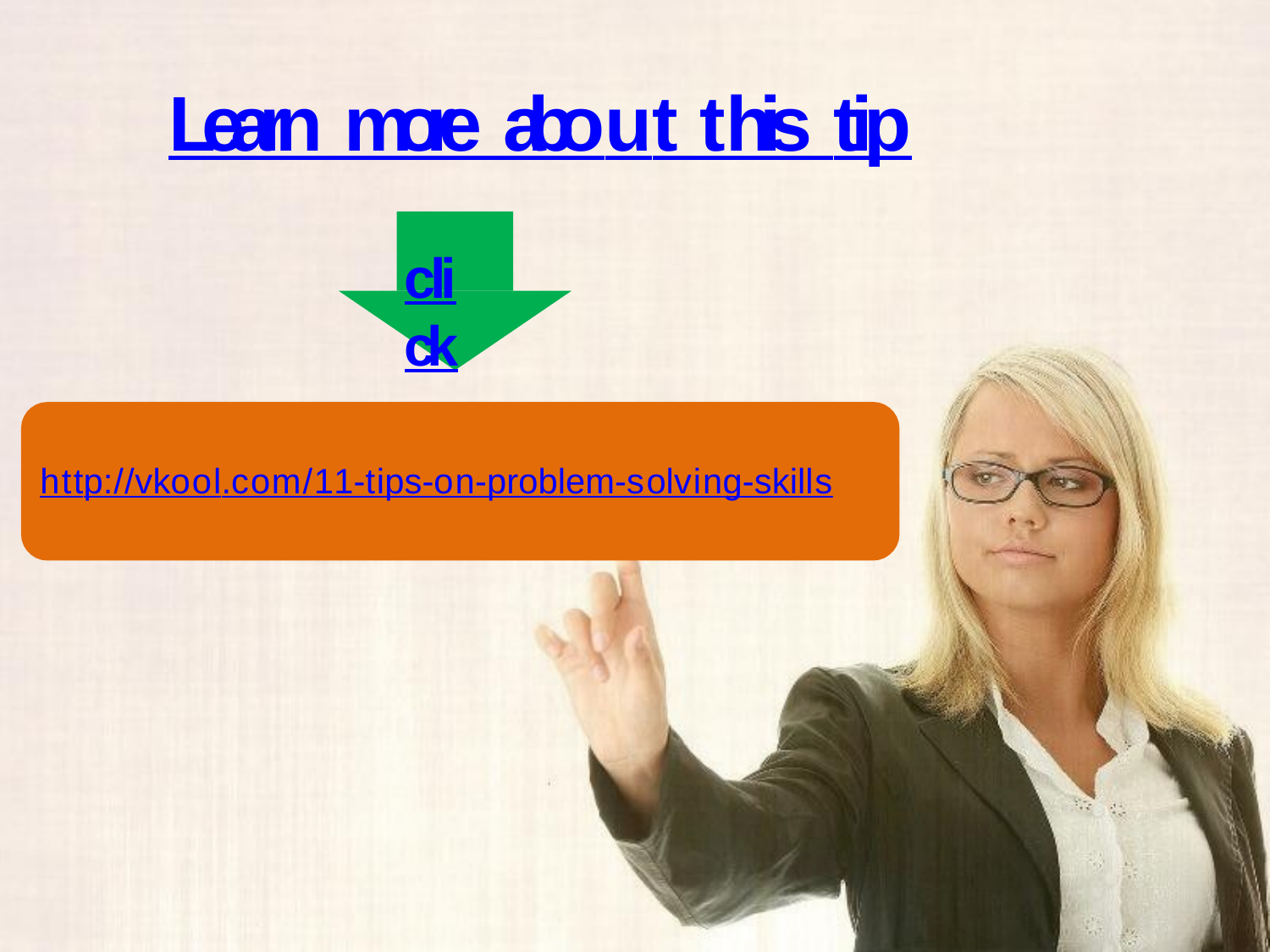

# Learn more about this tip

click

http://vkool.com/11-tips-on-problem-solving-skills